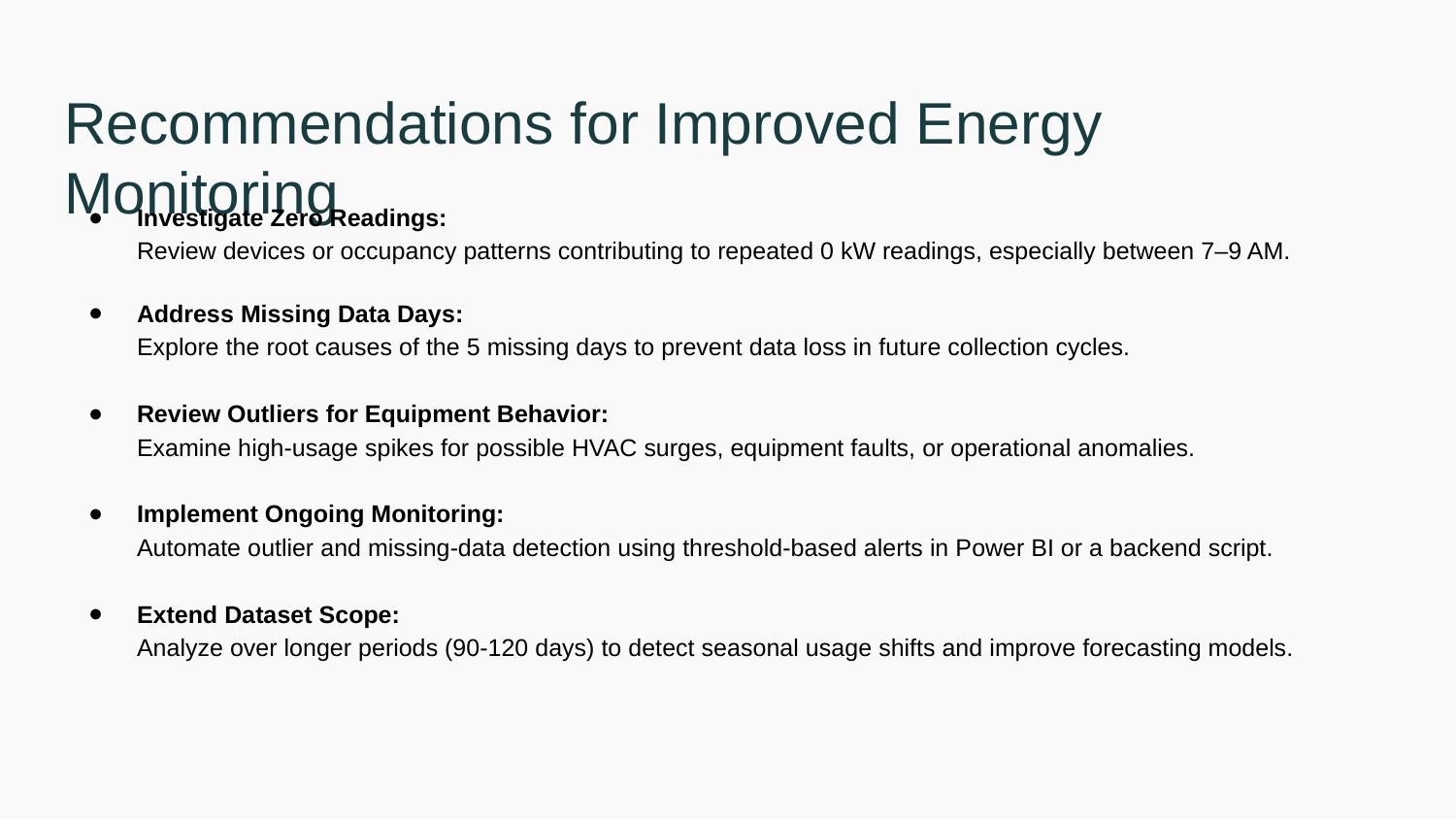

# Recommendations for Improved Energy Monitoring
Investigate Zero Readings:
Review devices or occupancy patterns contributing to repeated 0 kW readings, especially between 7–9 AM.
Address Missing Data Days:
Explore the root causes of the 5 missing days to prevent data loss in future collection cycles.
Review Outliers for Equipment Behavior:
Examine high-usage spikes for possible HVAC surges, equipment faults, or operational anomalies.
Implement Ongoing Monitoring:
Automate outlier and missing-data detection using threshold-based alerts in Power BI or a backend script.
Extend Dataset Scope:
Analyze over longer periods (90-120 days) to detect seasonal usage shifts and improve forecasting models.